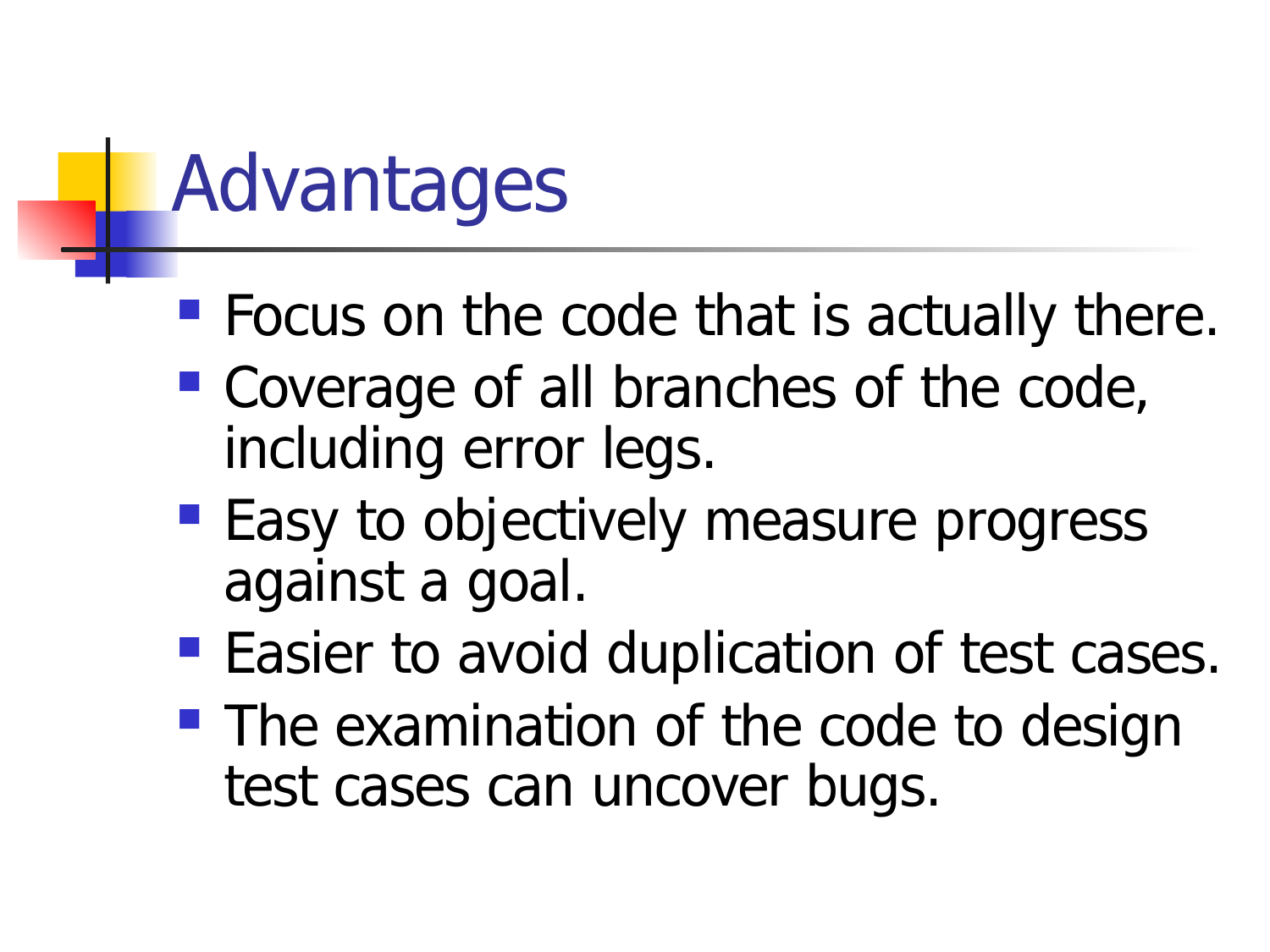

# Advantages
Focus on the code that is actually there.
Coverage of all branches of the code, including error legs.
Easy to objectively measure progress against a goal.
Easier to avoid duplication of test cases.
The examination of the code to design test cases can uncover bugs.